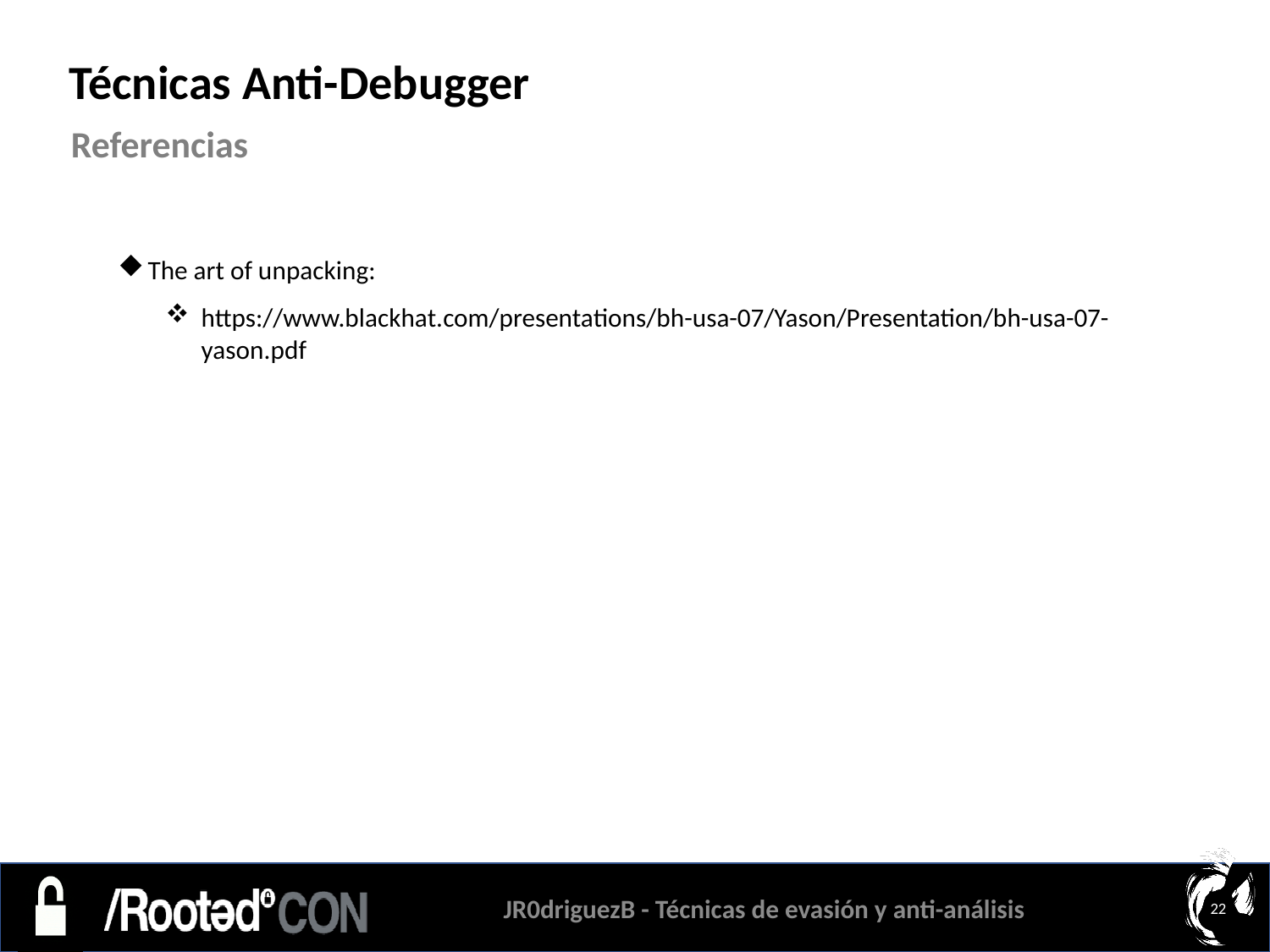

Técnicas Anti-Debugger
Referencias
The art of unpacking:
https://www.blackhat.com/presentations/bh-usa-07/Yason/Presentation/bh-usa-07-yason.pdf
JR0driguezB - Técnicas de evasión y anti-análisis
22